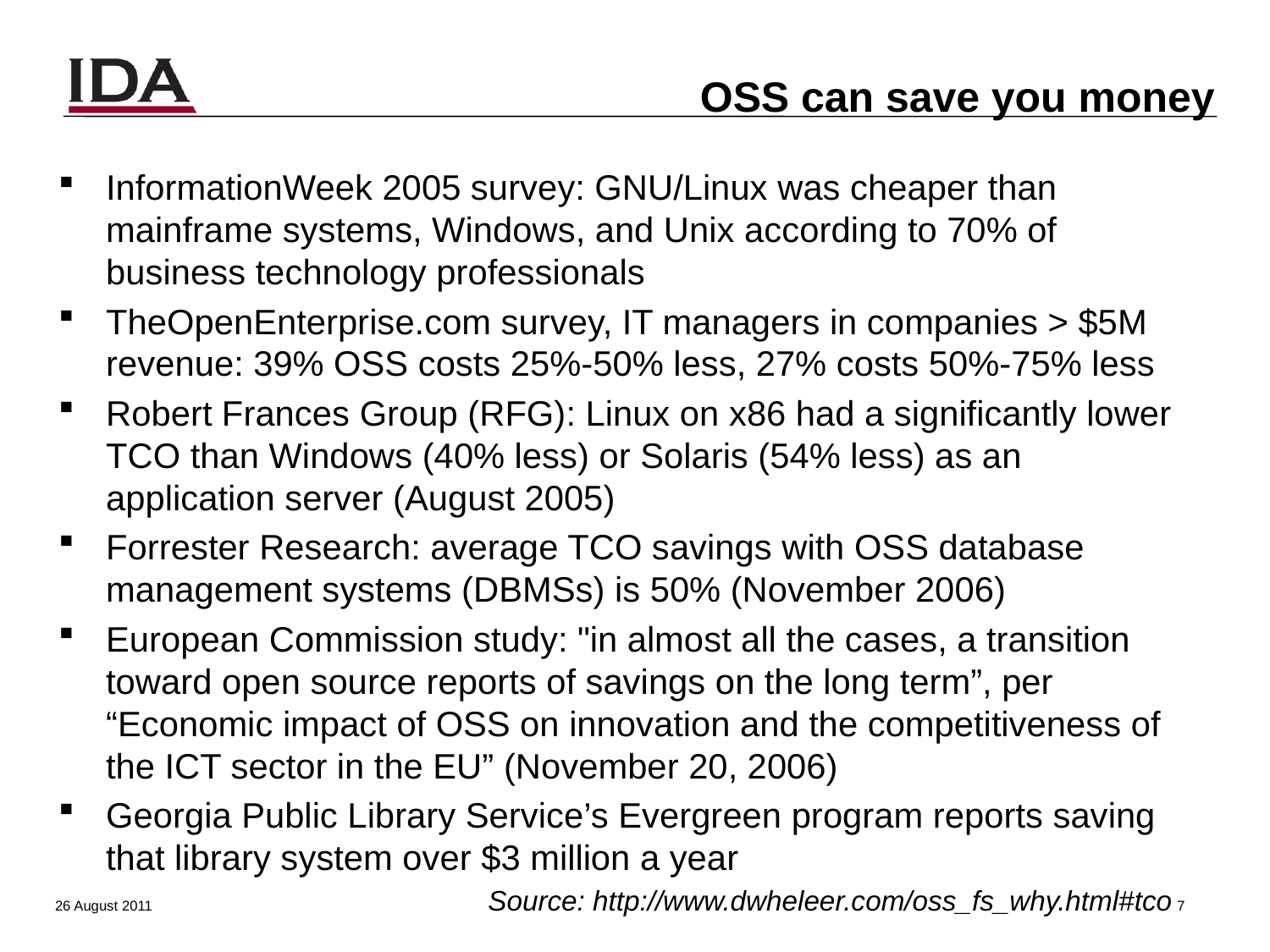

# OSS can save you money
InformationWeek 2005 survey: GNU/Linux was cheaper than mainframe systems, Windows, and Unix according to 70% of business technology professionals
TheOpenEnterprise.com survey, IT managers in companies > $5M revenue: 39% OSS costs 25%-50% less, 27% costs 50%-75% less
Robert Frances Group (RFG): Linux on x86 had a significantly lower TCO than Windows (40% less) or Solaris (54% less) as an application server (August 2005)
Forrester Research: average TCO savings with OSS database management systems (DBMSs) is 50% (November 2006)
European Commission study: "in almost all the cases, a transition toward open source reports of savings on the long term”, per  “Economic impact of OSS on innovation and the competitiveness of the ICT sector in the EU” (November 20, 2006)
Georgia Public Library Service’s Evergreen program reports saving that library system over $3 million a year
Source: http://www.dwheleer.com/oss_fs_why.html#tco

26 August 2011
7